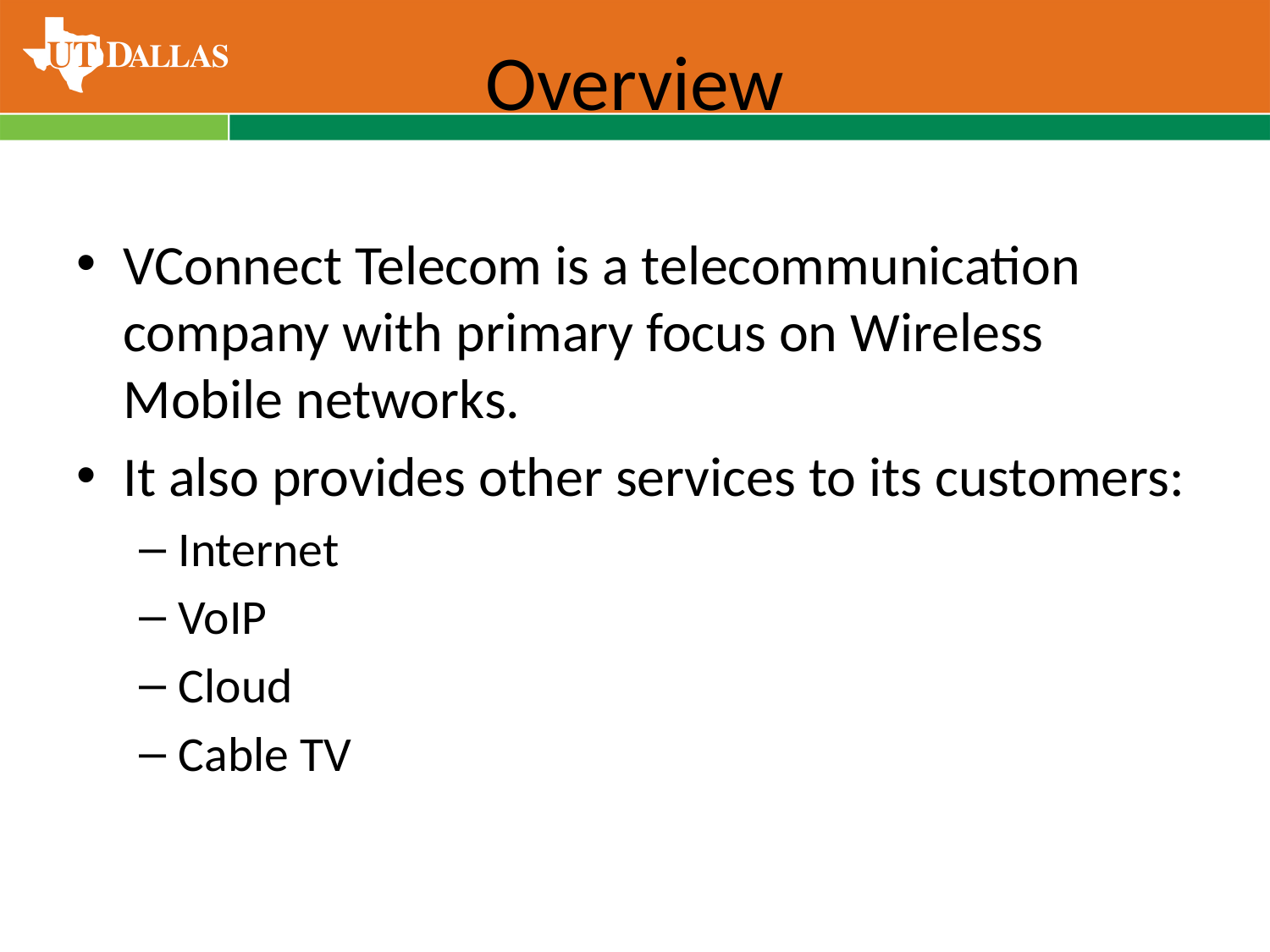

# Overview
VConnect Telecom is a telecommunication company with primary focus on Wireless Mobile networks.
It also provides other services to its customers:
Internet
VoIP
Cloud
Cable TV